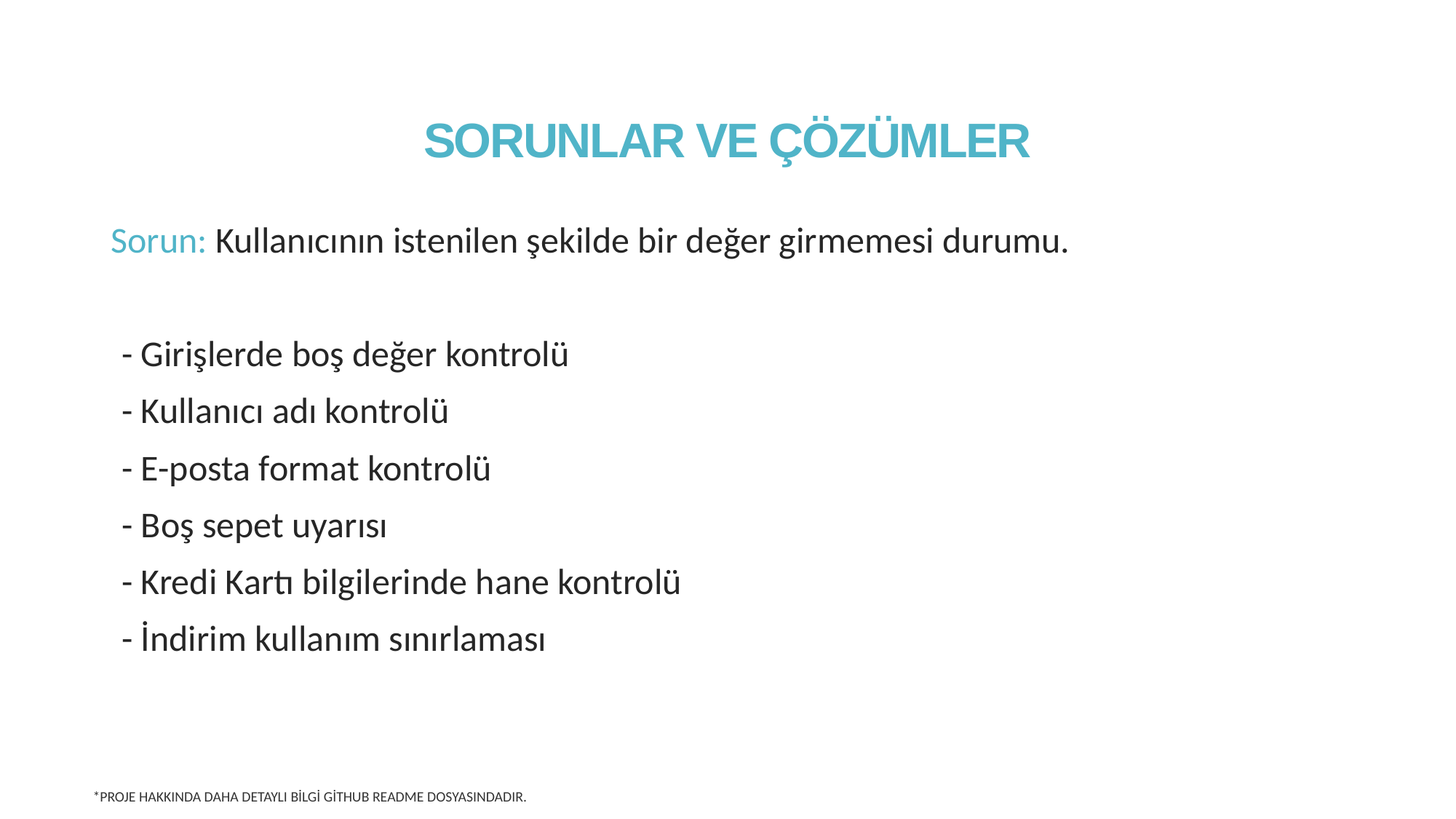

# SORUNLAR VE ÇÖZÜMLER
Sorun: Kullanıcının istenilen şekilde bir değer girmemesi durumu.

- Girişlerde boş değer kontrolü
- Kullanıcı adı kontrolü
- E-posta format kontrolü
- Boş sepet uyarısı
- Kredi Kartı bilgilerinde hane kontrolü
- İndirim kullanım sınırlaması
*Proje hakkında daha detaylı bilgi GİTHUB README dosyasındadır.